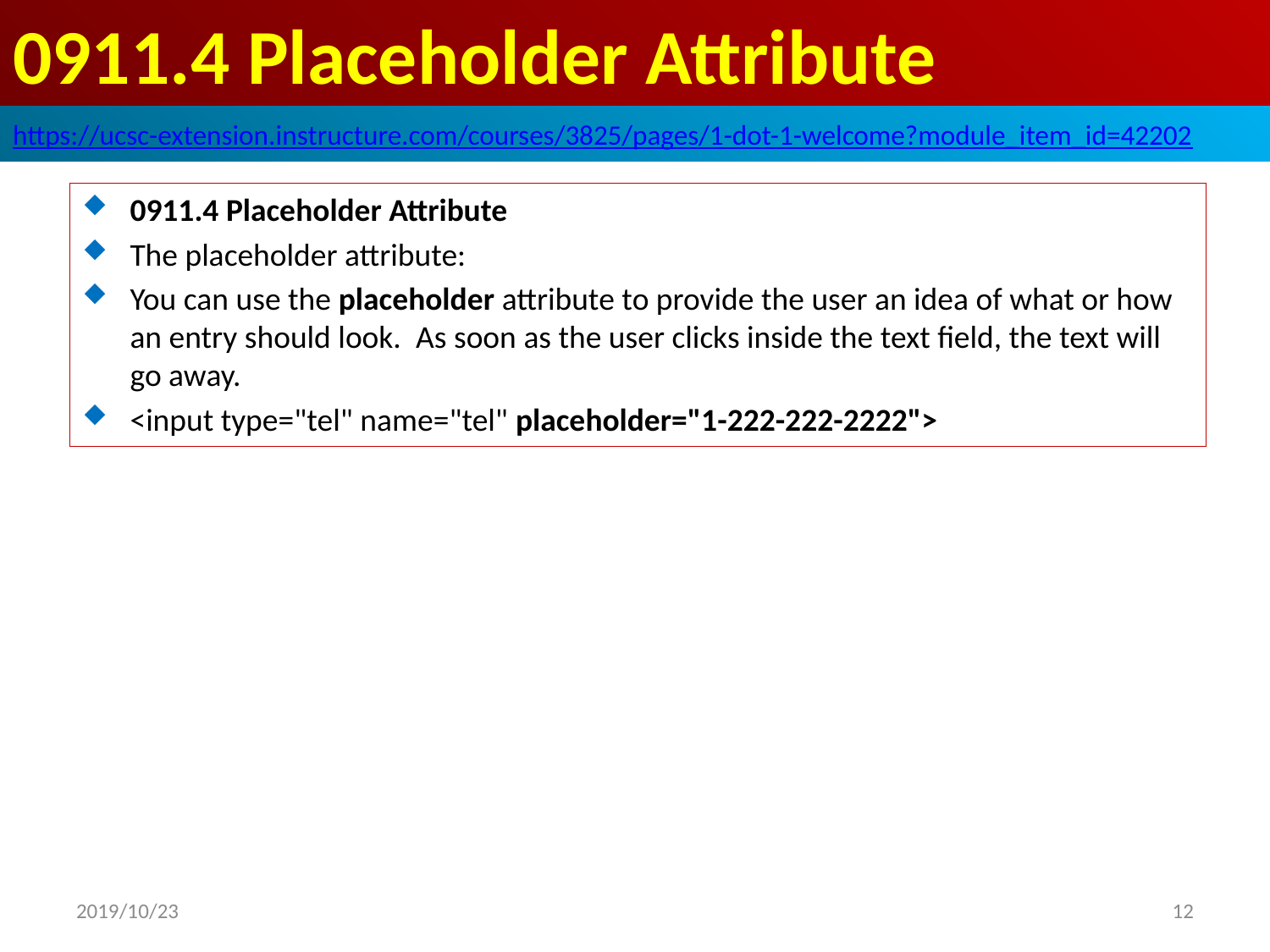

# 0911.4 Placeholder Attribute

https://ucsc-extension.instructure.com/courses/3825/pages/1-dot-1-welcome?module_item_id=42202
0911.4 Placeholder Attribute
The placeholder attribute:
You can use the placeholder attribute to provide the user an idea of what or how an entry should look.  As soon as the user clicks inside the text field, the text will go away.
<input type="tel" name="tel" placeholder="1-222-222-2222">
2019/10/23
12